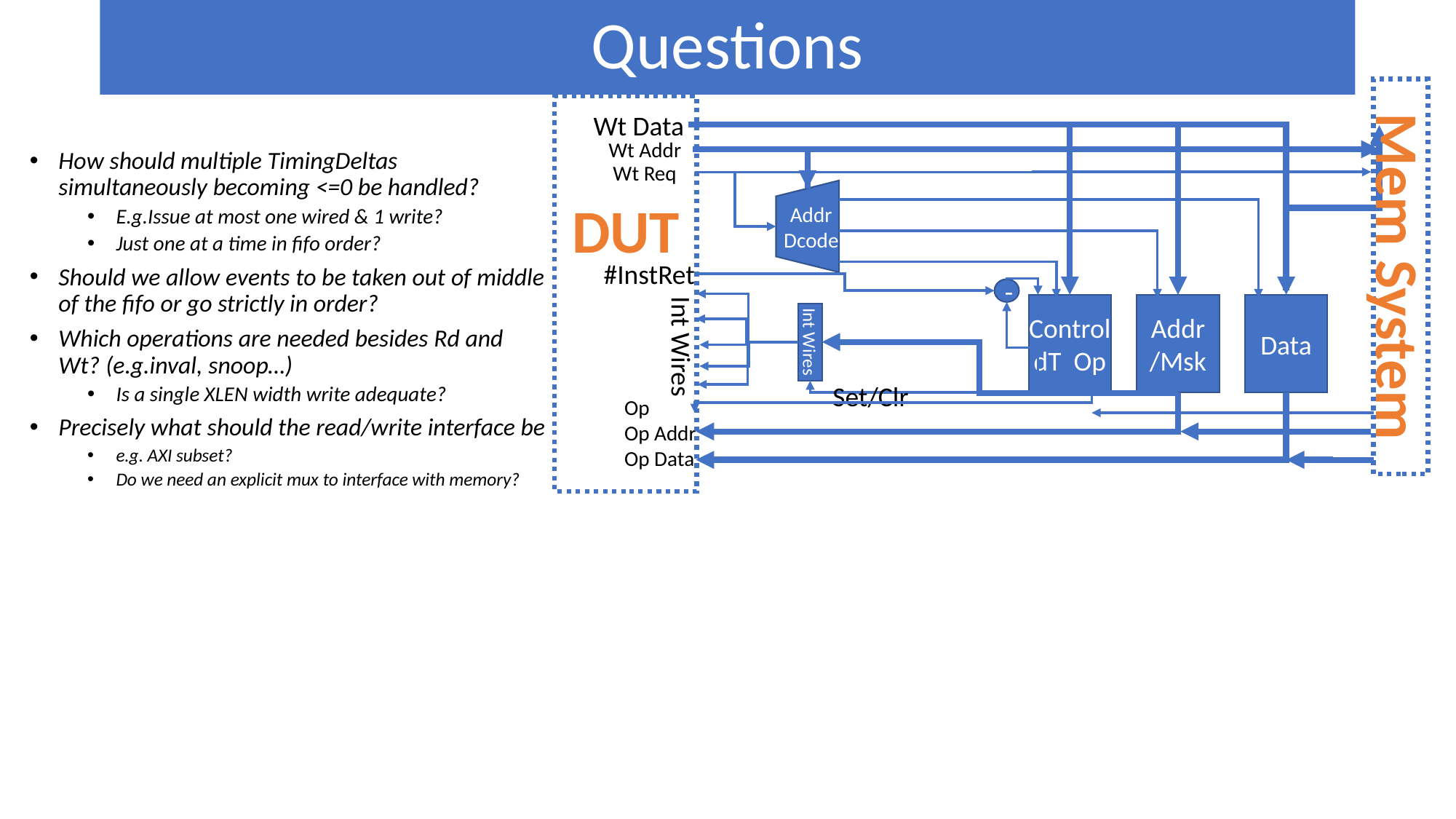

# Questions
Mem System
DUT

Wt Data
Wt Addr
Wt Req

Addr Dcode

#InstRet
-
Control
dT  Op
Addr
/Msk
Data
Int Wires
Int Wires
Set/Clr
Op
Op Addr
Op Data
How should multiple TimingDeltas simultaneously becoming <=0 be handled?
E.g.Issue at most one wired & 1 write?
Just one at a time in fifo order?
Should we allow events to be taken out of middle of the fifo or go strictly in order?
Which operations are needed besides Rd and Wt? (e.g.inval, snoop…)
Is a single XLEN width write adequate?
Precisely what should the read/write interface be
e.g. AXI subset?
Do we need an explicit mux to interface with memory?